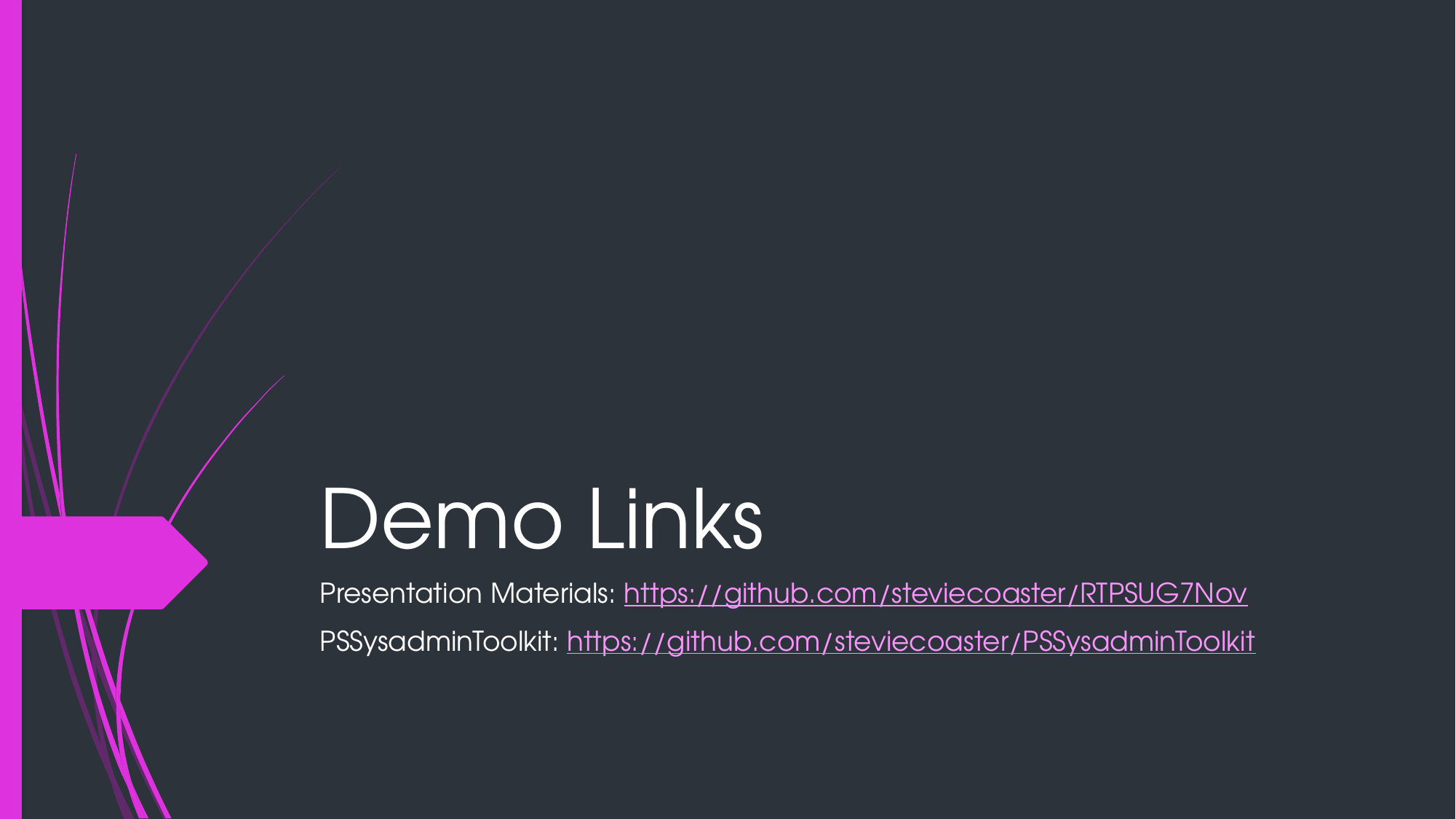

# Demo Links
Presentation Materials: https://github.com/steviecoaster/RTPSUG7Nov
PSSysadminToolkit: https://github.com/steviecoaster/PSSysadminToolkit